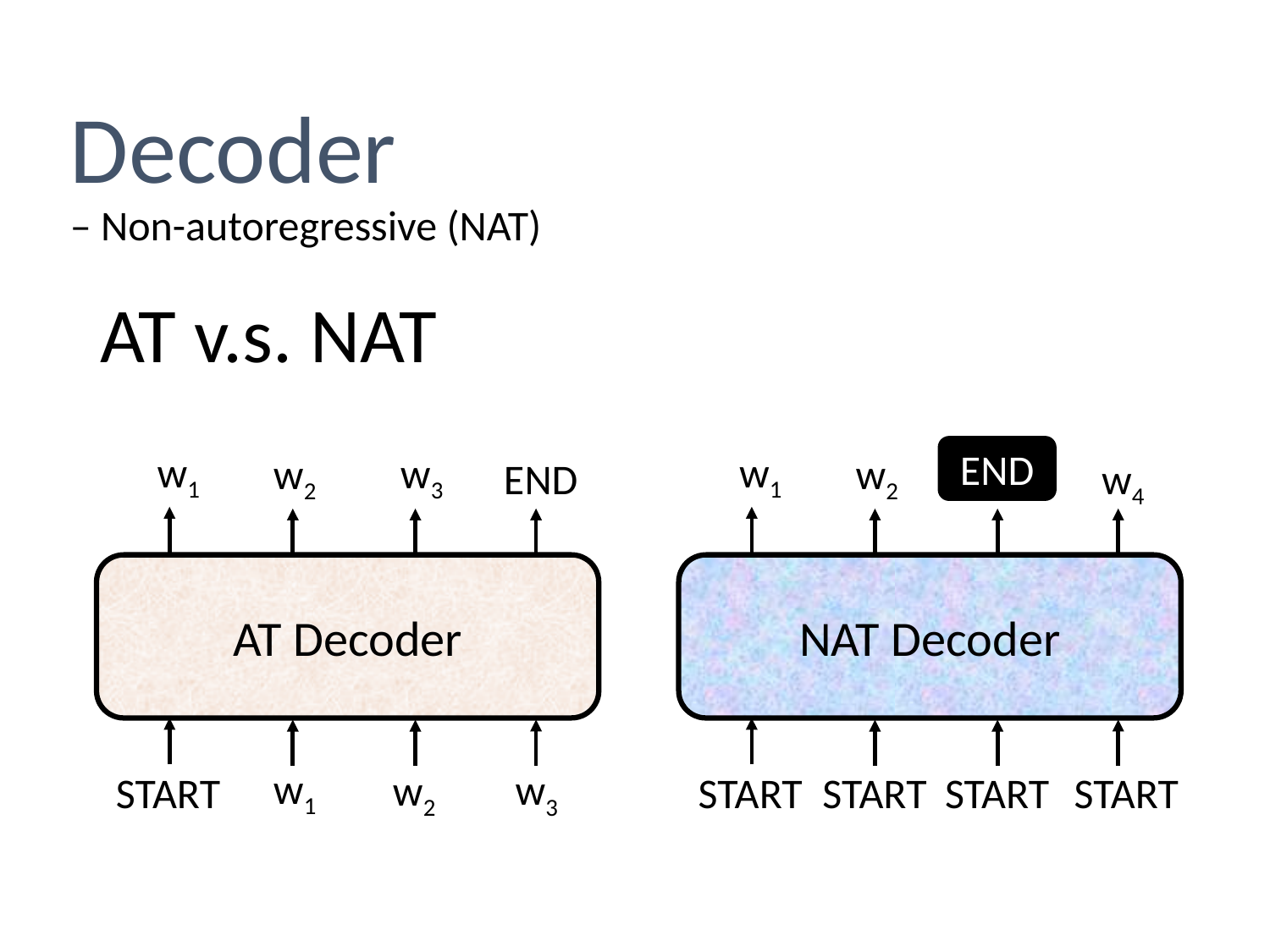

Decoder
– Non-autoregressive (NAT)
# AT v.s. NAT
END
w1
w1
w3
w3
w2
w2
END
w4
AT Decoder
NAT Decoder
w1
w3
w2
START
START
START
START
START
19